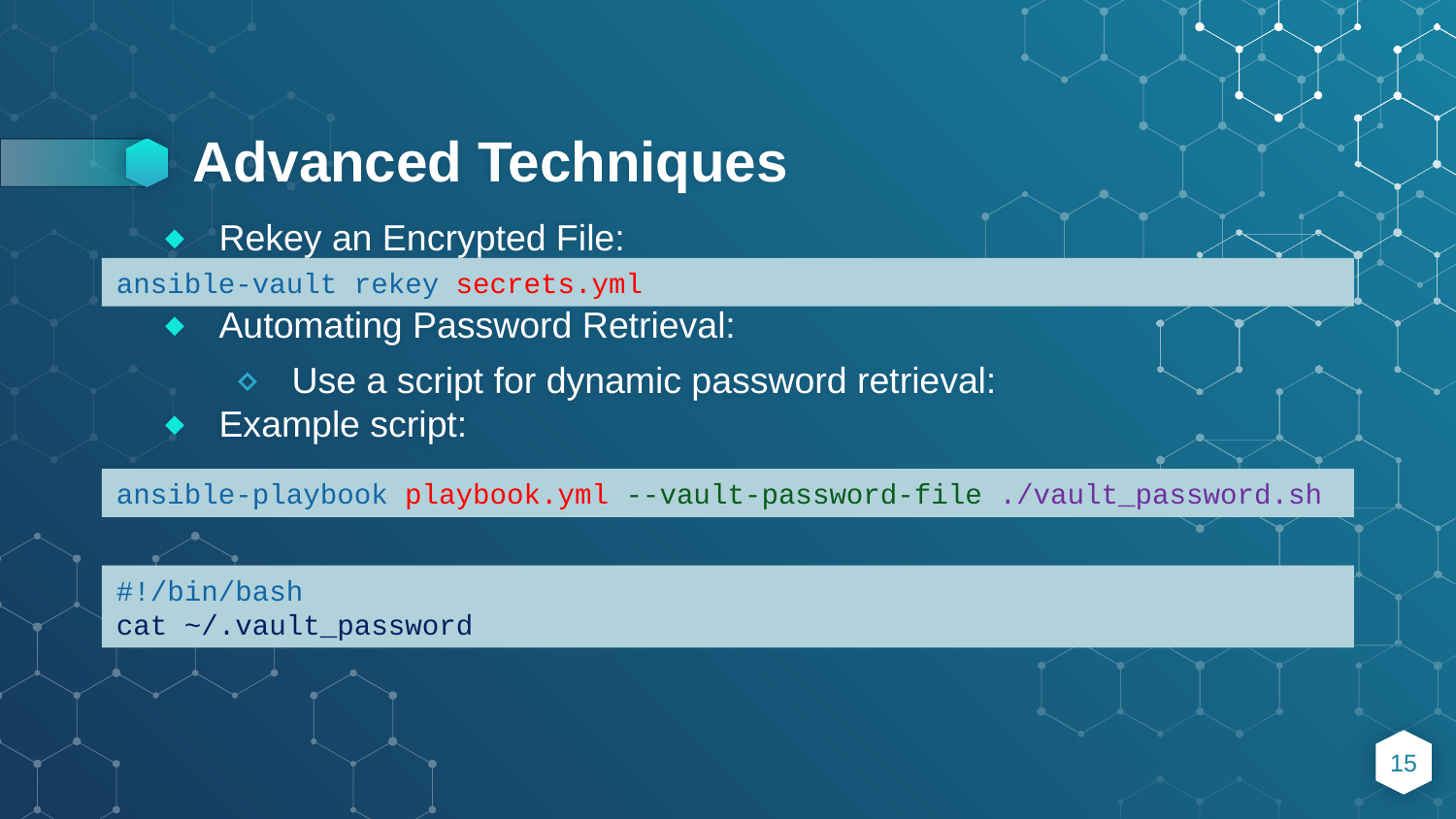

# Advanced Techniques
Rekey an Encrypted File:

Automating Password Retrieval:
Use a script for dynamic password retrieval:
Example script:

ansible-vault rekey secrets.yml
ansible-playbook playbook.yml --vault-password-file ./vault_password.sh
#!/bin/bash
cat ~/.vault_password
15